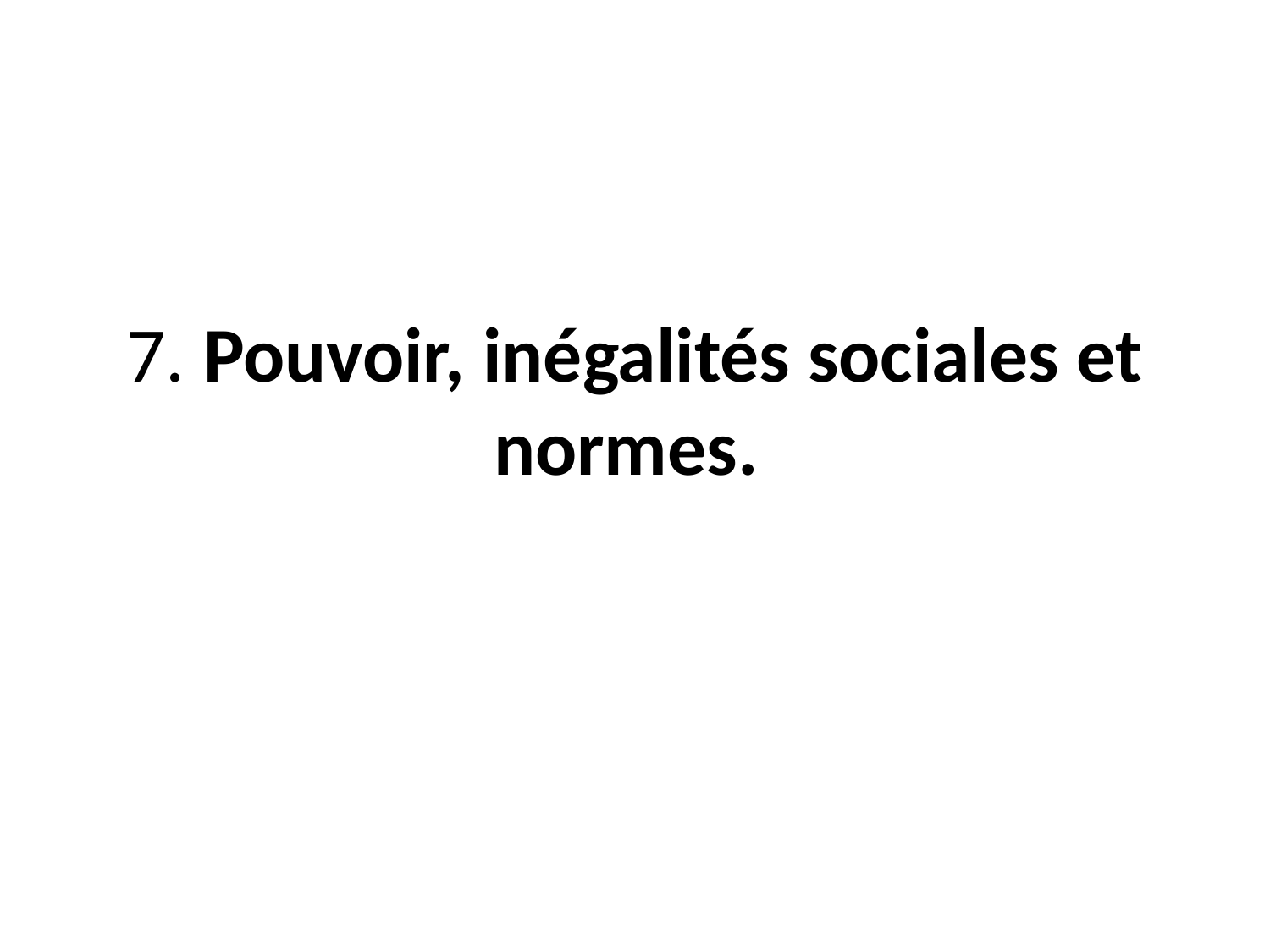

# 7. Pouvoir, inégalités sociales et normes.